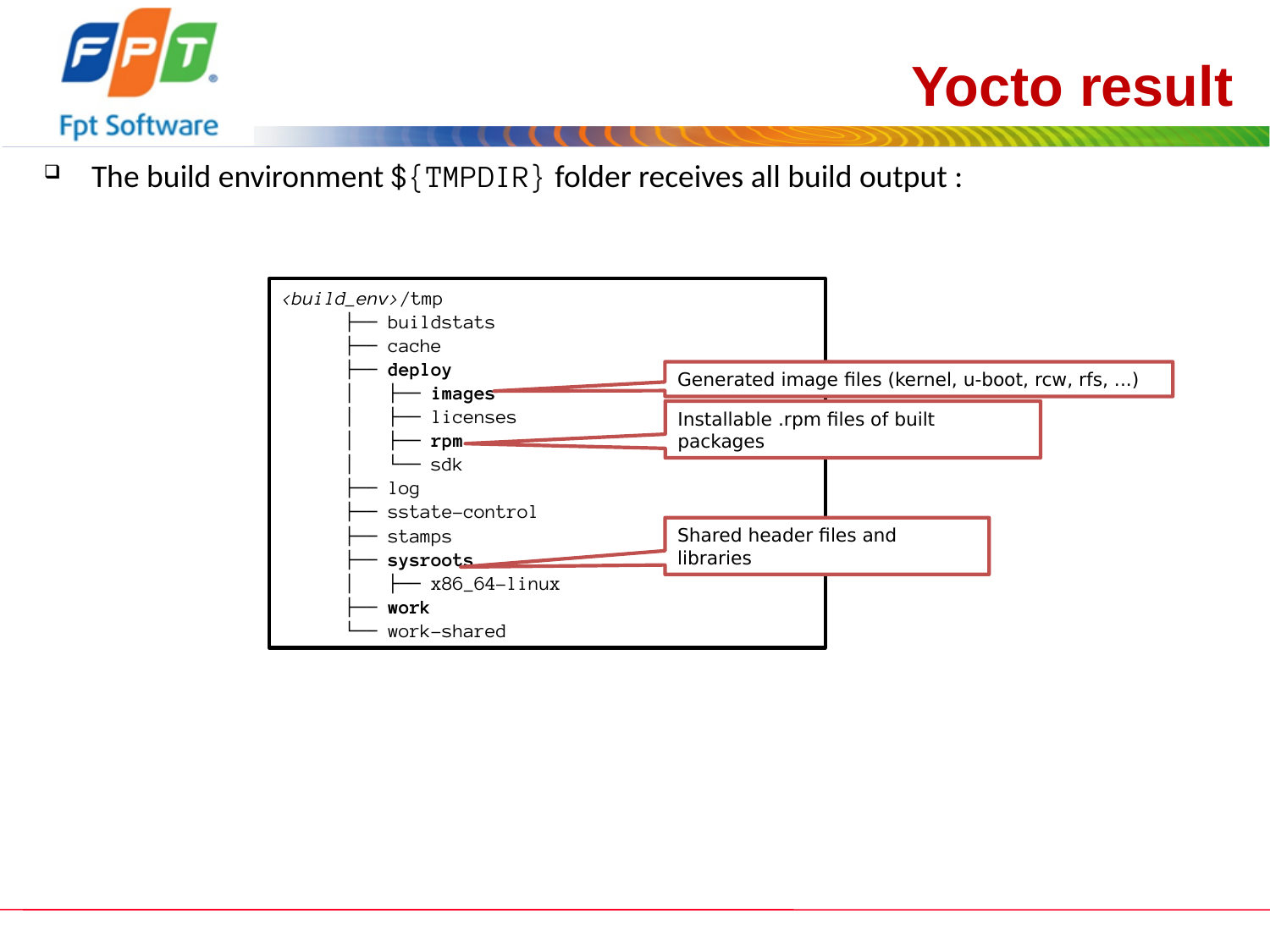

# Yocto result
The build environment ${TMPDIR} folder receives all build output :
<build_env>/tmp
├── buildstats
├── cache
├── deploy
│   ├── images
│   ├── licenses
│   ├── rpm
│   └── sdk
├── log
├── sstate-control
├── stamps
├── sysroots
│   ├── x86_64-linux
├── work
└── work-shared
Generated image files (kernel, u-boot, rcw, rfs, ...)
Installable .rpm files of built packages
Shared header files and libraries